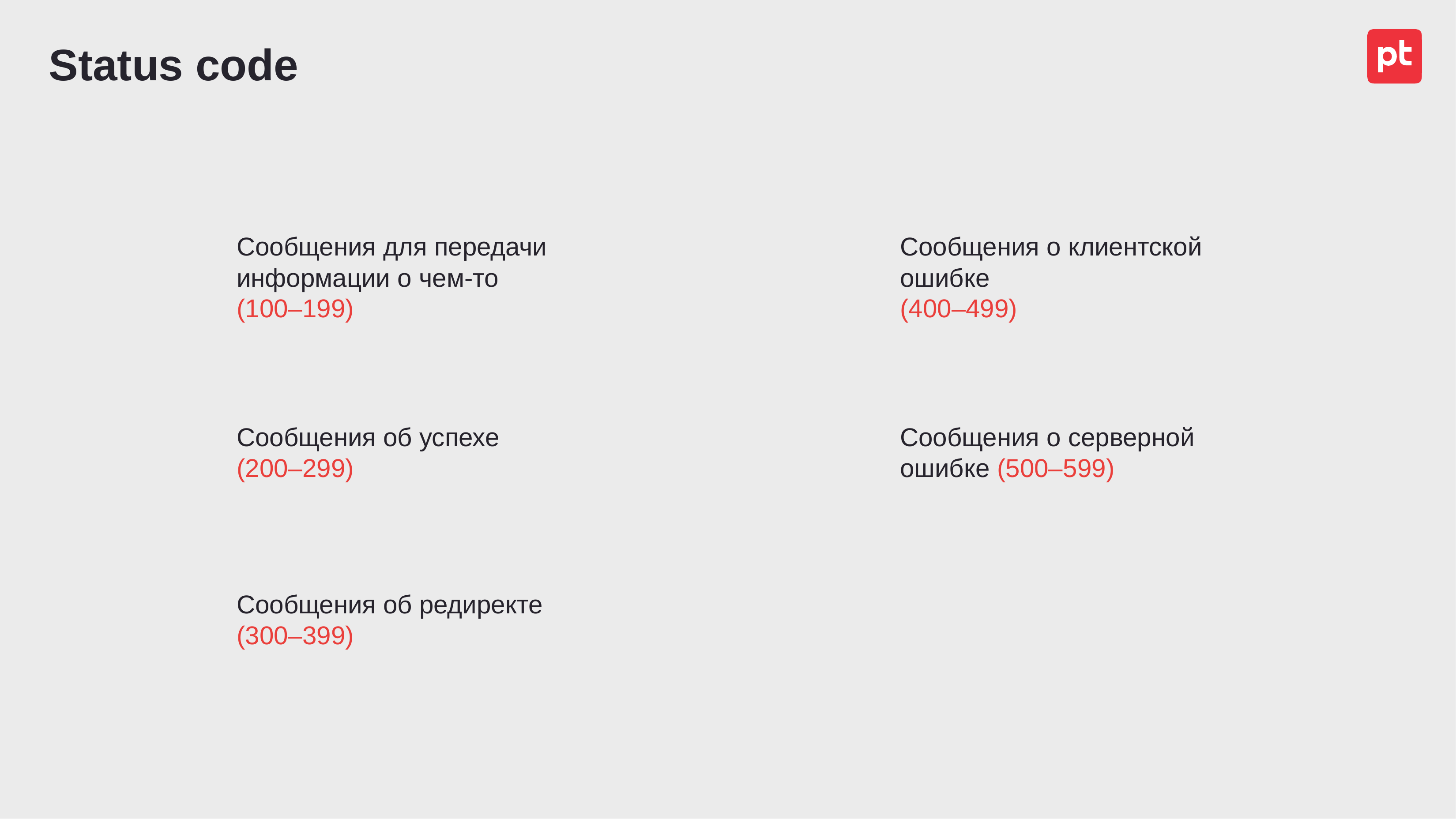

# Status code

Сообщения для передачи информации о чем-то
(100–199)
Сообщения о клиентской ошибке
(400–499)

Сообщения об успехе
(200–299)
Сообщения о серверной ошибке (500–599)
Сообщения об редиректе
(300–399)